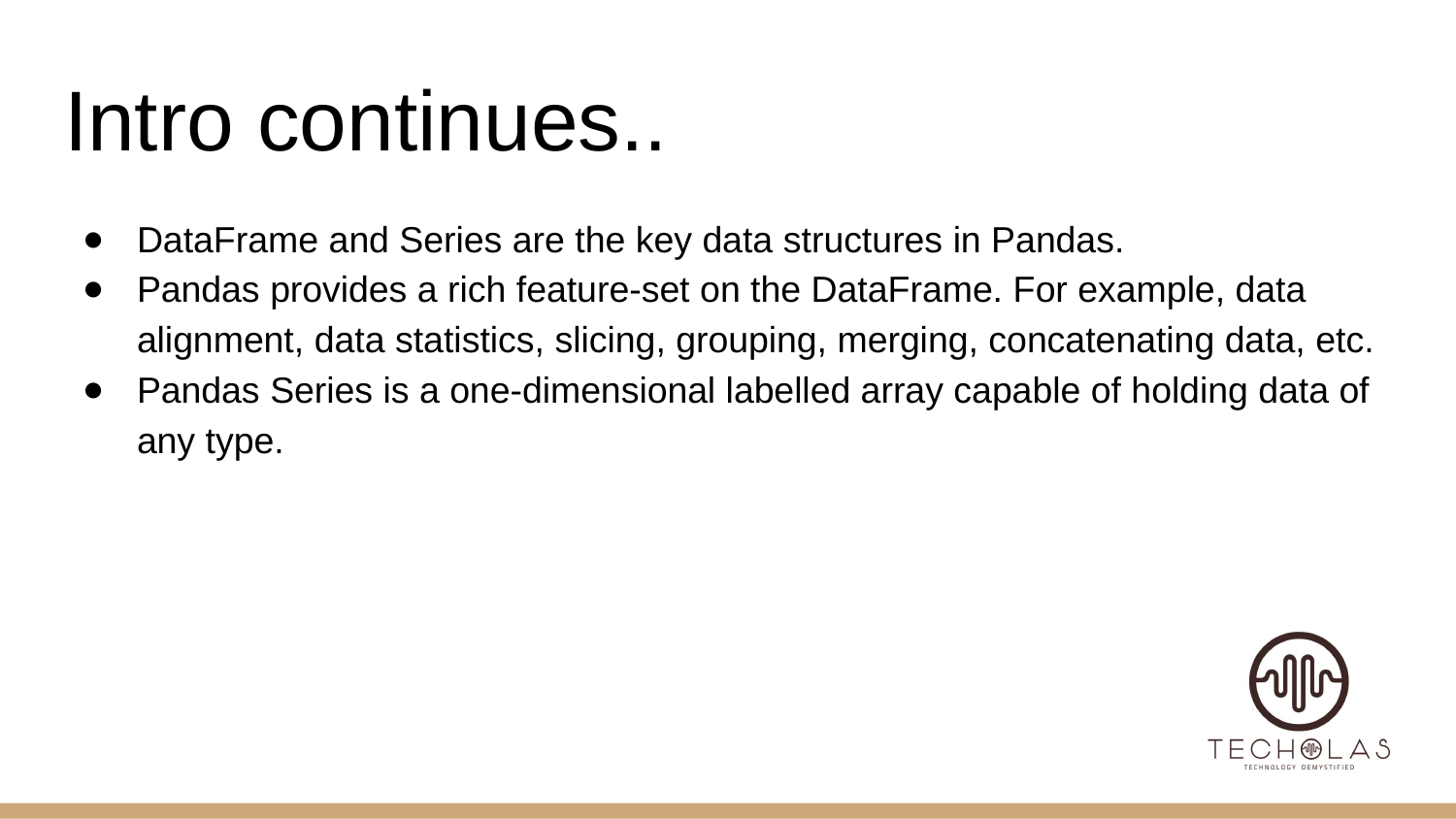

# Intro continues..
DataFrame and Series are the key data structures in Pandas.
Pandas provides a rich feature-set on the DataFrame. For example, data alignment, data statistics, slicing, grouping, merging, concatenating data, etc.
Pandas Series is a one-dimensional labelled array capable of holding data of any type.